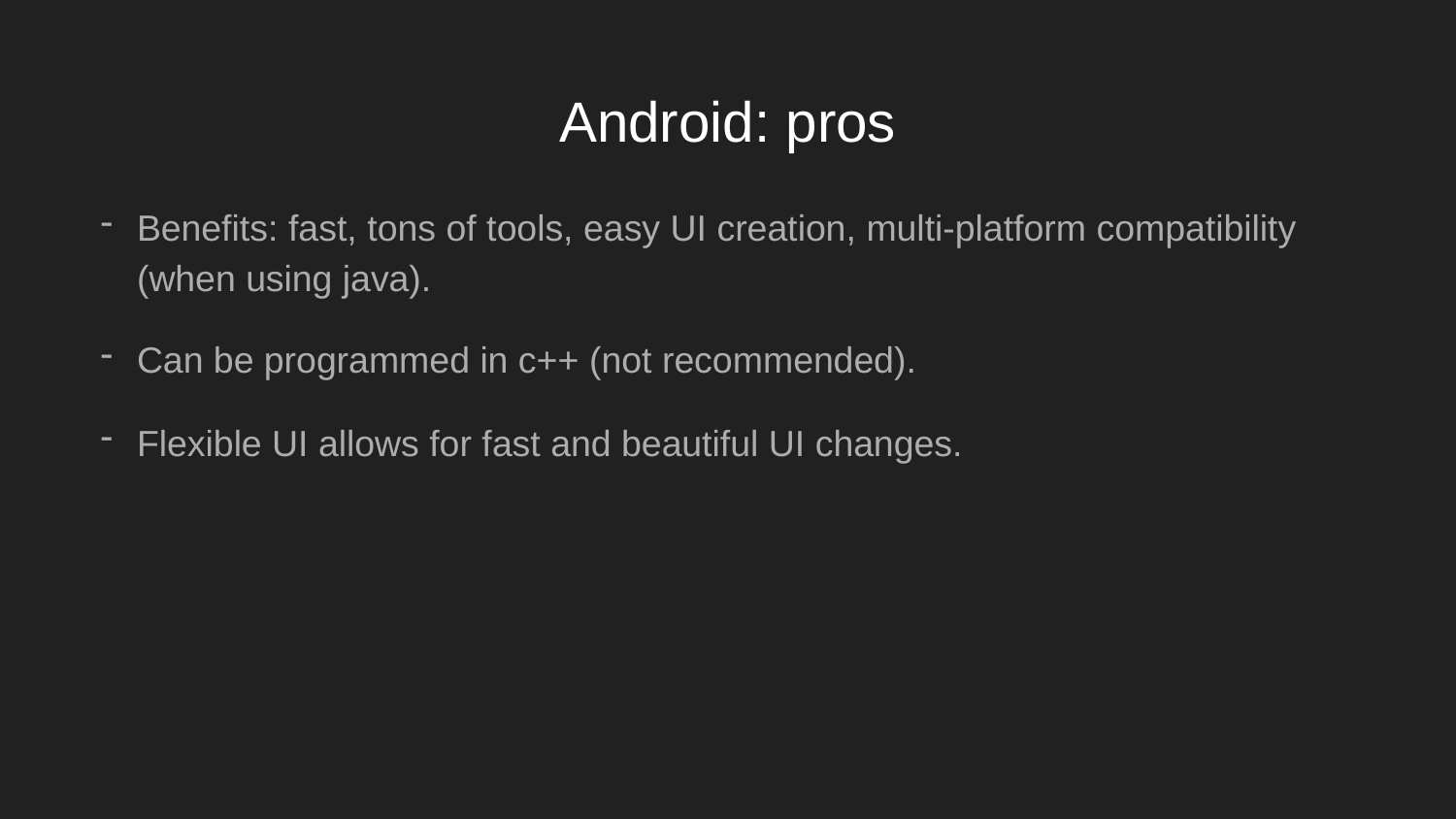

# Android: pros
Benefits: fast, tons of tools, easy UI creation, multi-platform compatibility (when using java).
Can be programmed in c++ (not recommended).
Flexible UI allows for fast and beautiful UI changes.